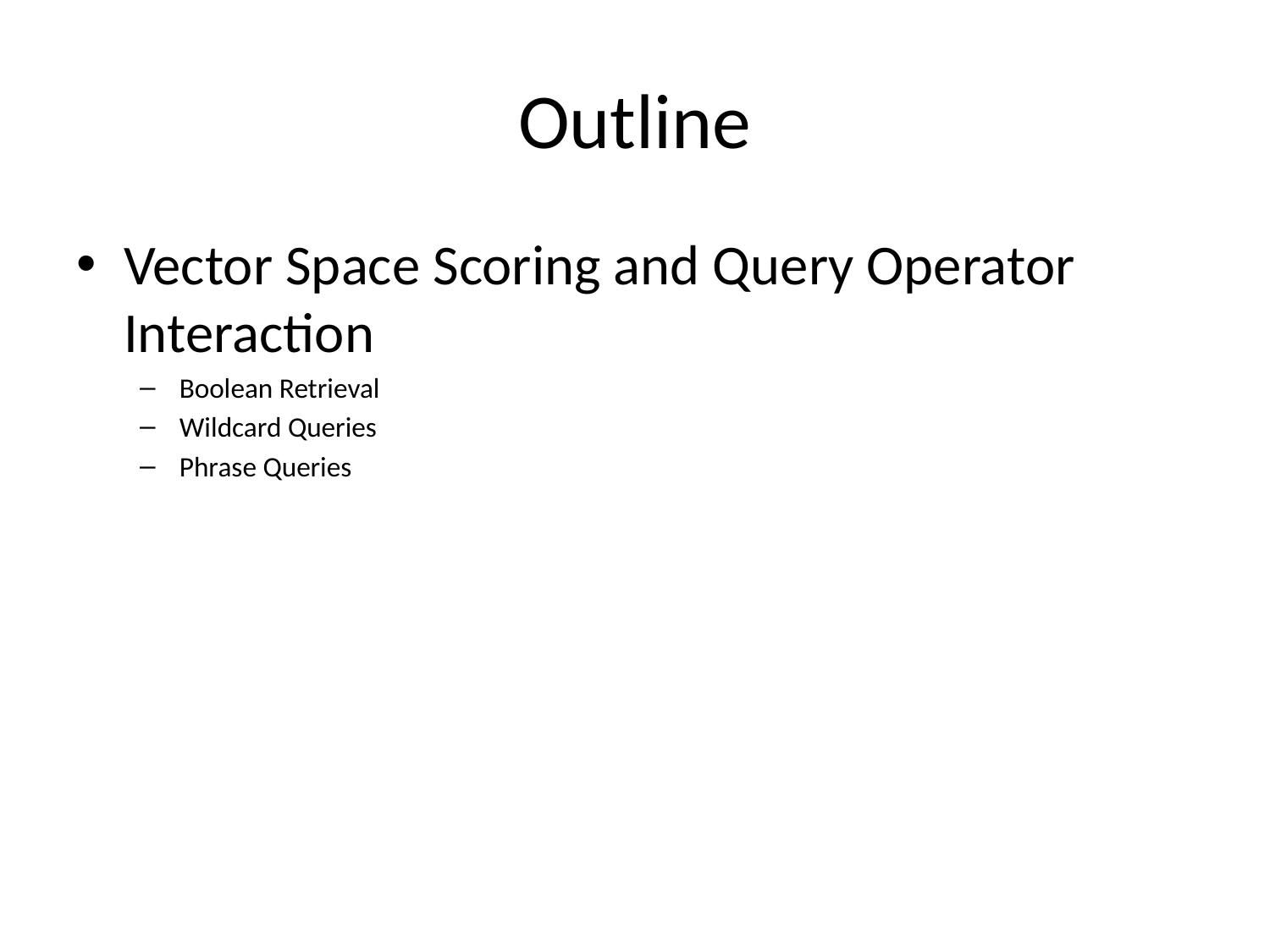

# Outline
Vector Space Scoring and Query Operator Interaction
Boolean Retrieval
Wildcard Queries
Phrase Queries